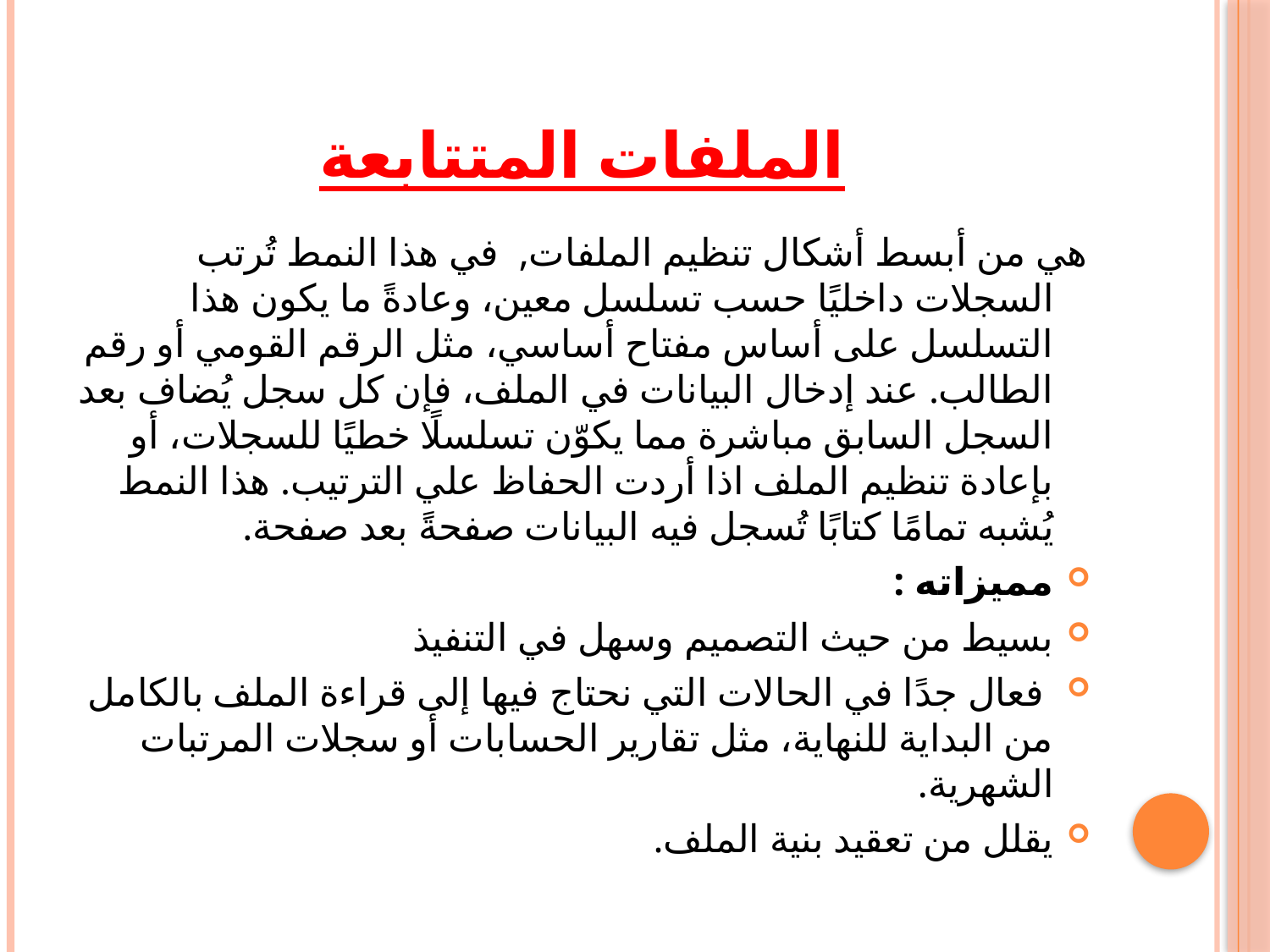

# الملفات المتتابعة
هي من أبسط أشكال تنظيم الملفات,  في هذا النمط تُرتب السجلات داخليًا حسب تسلسل معين، وعادةً ما يكون هذا التسلسل على أساس مفتاح أساسي، مثل الرقم القومي أو رقم الطالب. عند إدخال البيانات في الملف، فإن كل سجل يُضاف بعد السجل السابق مباشرة مما يكوّن تسلسلًا خطيًا للسجلات، أو بإعادة تنظيم الملف اذا أردت الحفاظ علي الترتيب. هذا النمط يُشبه تمامًا كتابًا تُسجل فيه البيانات صفحةً بعد صفحة.
مميزاته :
بسيط من حيث التصميم وسهل في التنفيذ
 فعال جدًا في الحالات التي نحتاج فيها إلى قراءة الملف بالكامل من البداية للنهاية، مثل تقارير الحسابات أو سجلات المرتبات الشهرية.
يقلل من تعقيد بنية الملف.